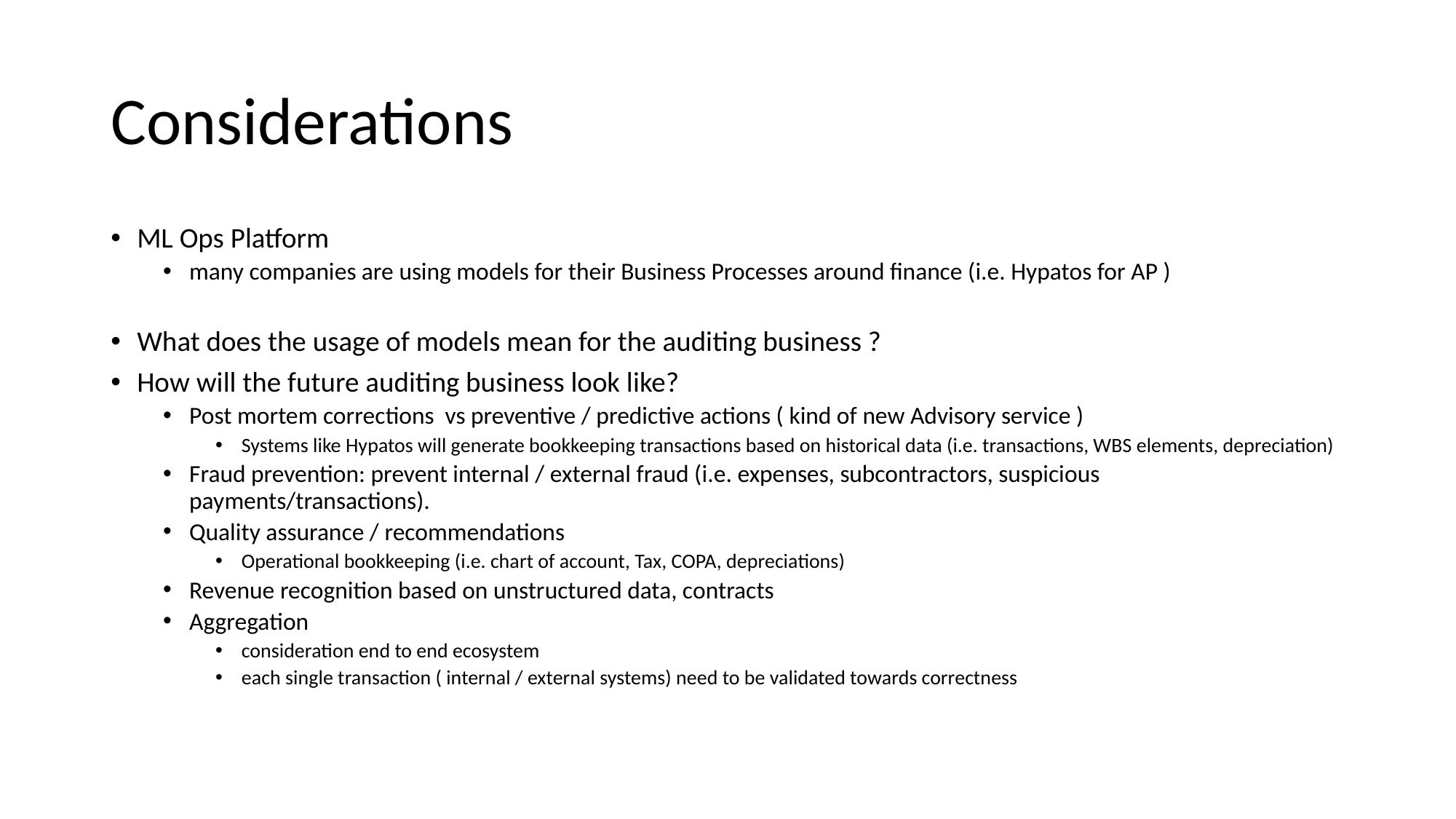

# Considerations
ML Ops Platform
many companies are using models for their Business Processes around finance (i.e. Hypatos for AP )

What does the usage of models mean for the auditing business ?
How will the future auditing business look like?
Post mortem corrections  vs preventive / predictive actions ( kind of new Advisory service )
Systems like Hypatos will generate bookkeeping transactions based on historical data (i.e. transactions, WBS elements, depreciation)
Fraud prevention: prevent internal / external fraud (i.e. expenses, subcontractors, suspicious payments/transactions).
Quality assurance / recommendations
Operational bookkeeping (i.e. chart of account, Tax, COPA, depreciations)
Revenue recognition based on unstructured data, contracts
Aggregation
consideration end to end ecosystem
each single transaction ( internal / external systems) need to be validated towards correctness